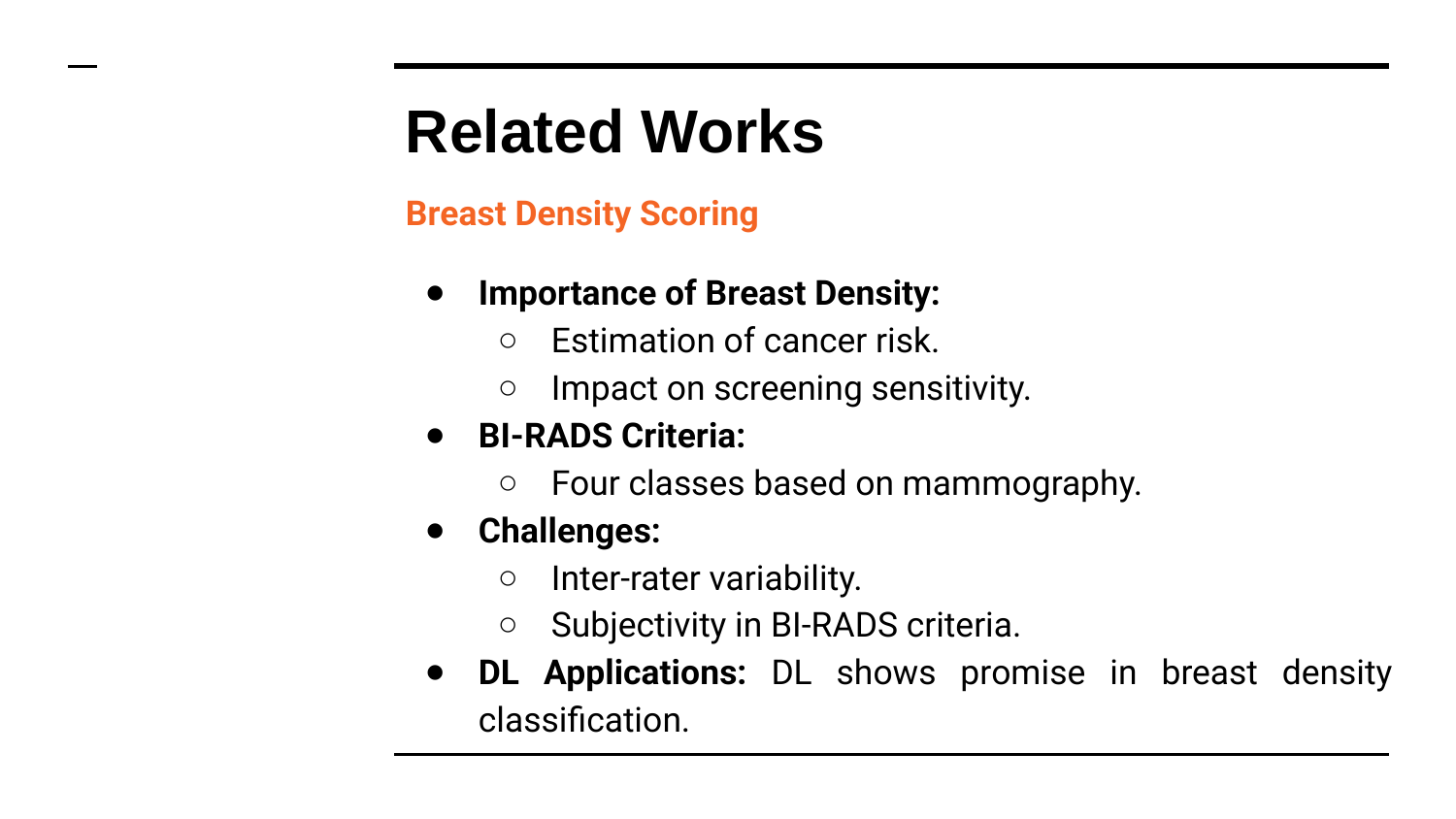

# Related Works
Breast Density Scoring
Importance of Breast Density:
Estimation of cancer risk.
Impact on screening sensitivity.
BI-RADS Criteria:
Four classes based on mammography.
Challenges:
Inter-rater variability.
Subjectivity in BI-RADS criteria.
DL Applications: DL shows promise in breast density classification.